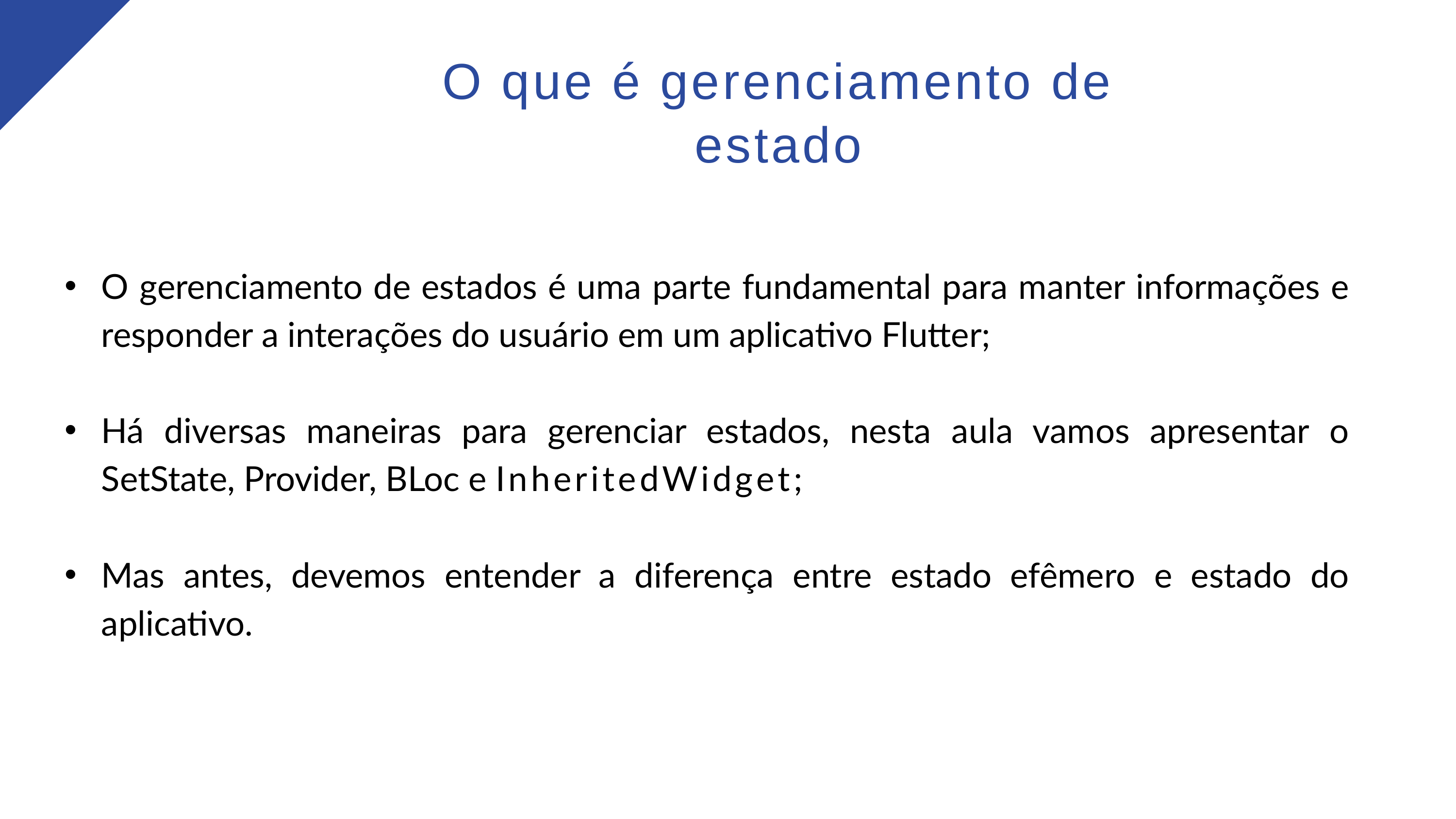

O que é gerenciamento de estado
O gerenciamento de estados é uma parte fundamental para manter informações e responder a interações do usuário em um aplicativo Flutter;

Há diversas maneiras para gerenciar estados, nesta aula vamos apresentar o SetState, Provider, BLoc e InheritedWidget;

Mas antes, devemos entender a diferença entre estado efêmero e estado do aplicativo.